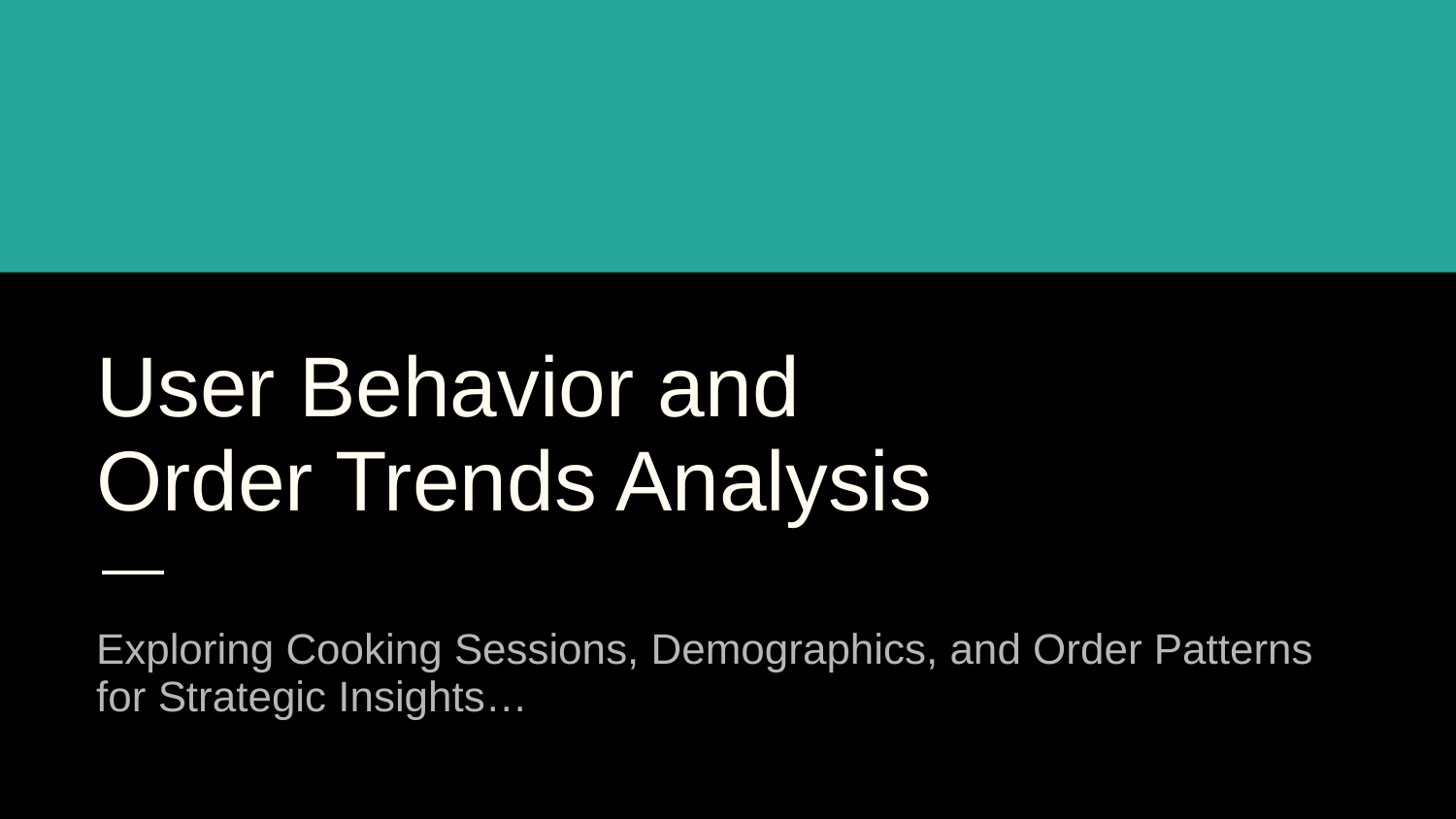

# User Behavior and
Order Trends Analysis
Exploring Cooking Sessions, Demographics, and Order Patterns for Strategic Insights…